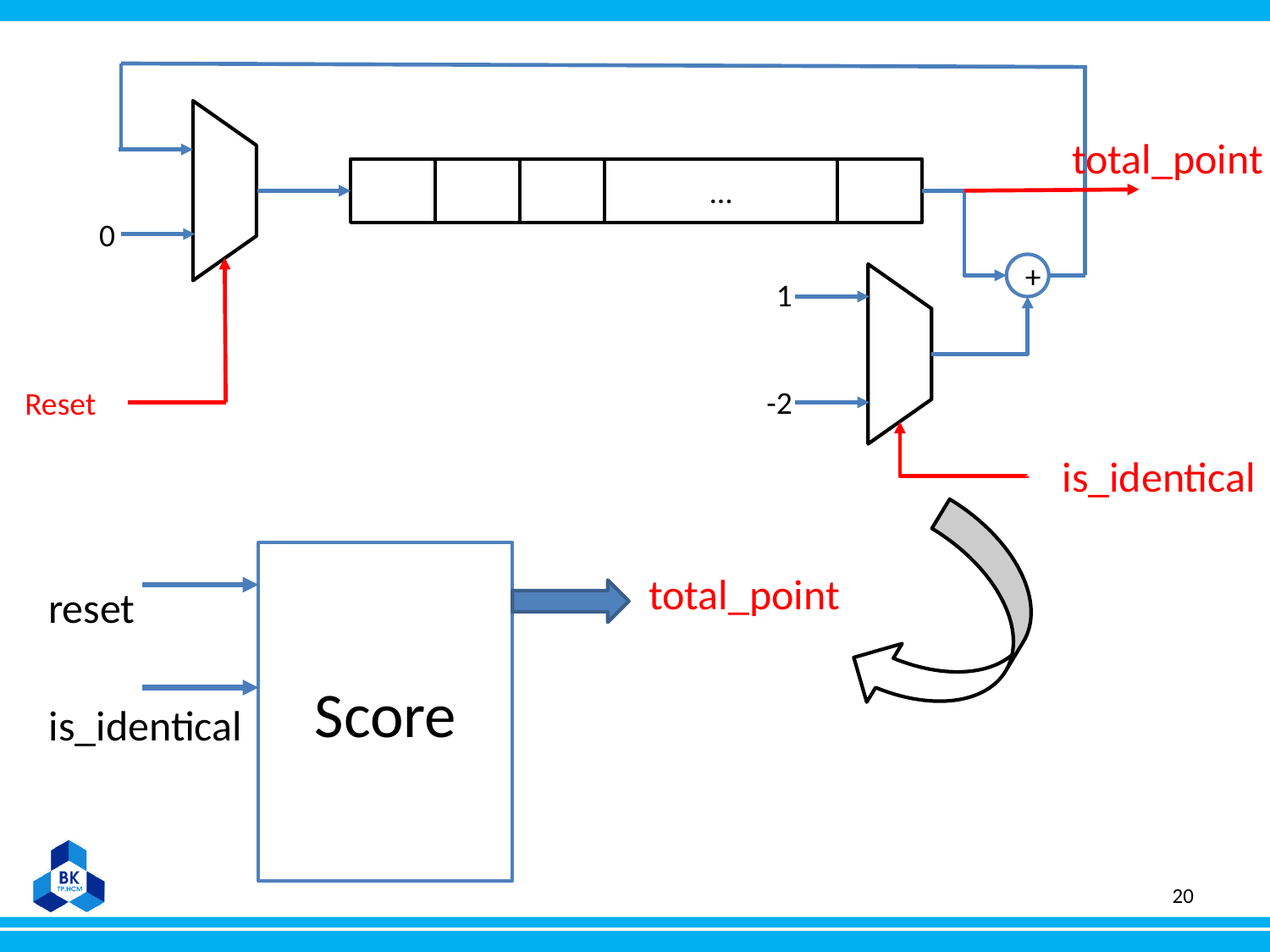

total_point

...

0
+
1

-2
Reset
is_identical

Score
total_point
reset

is_identical
20